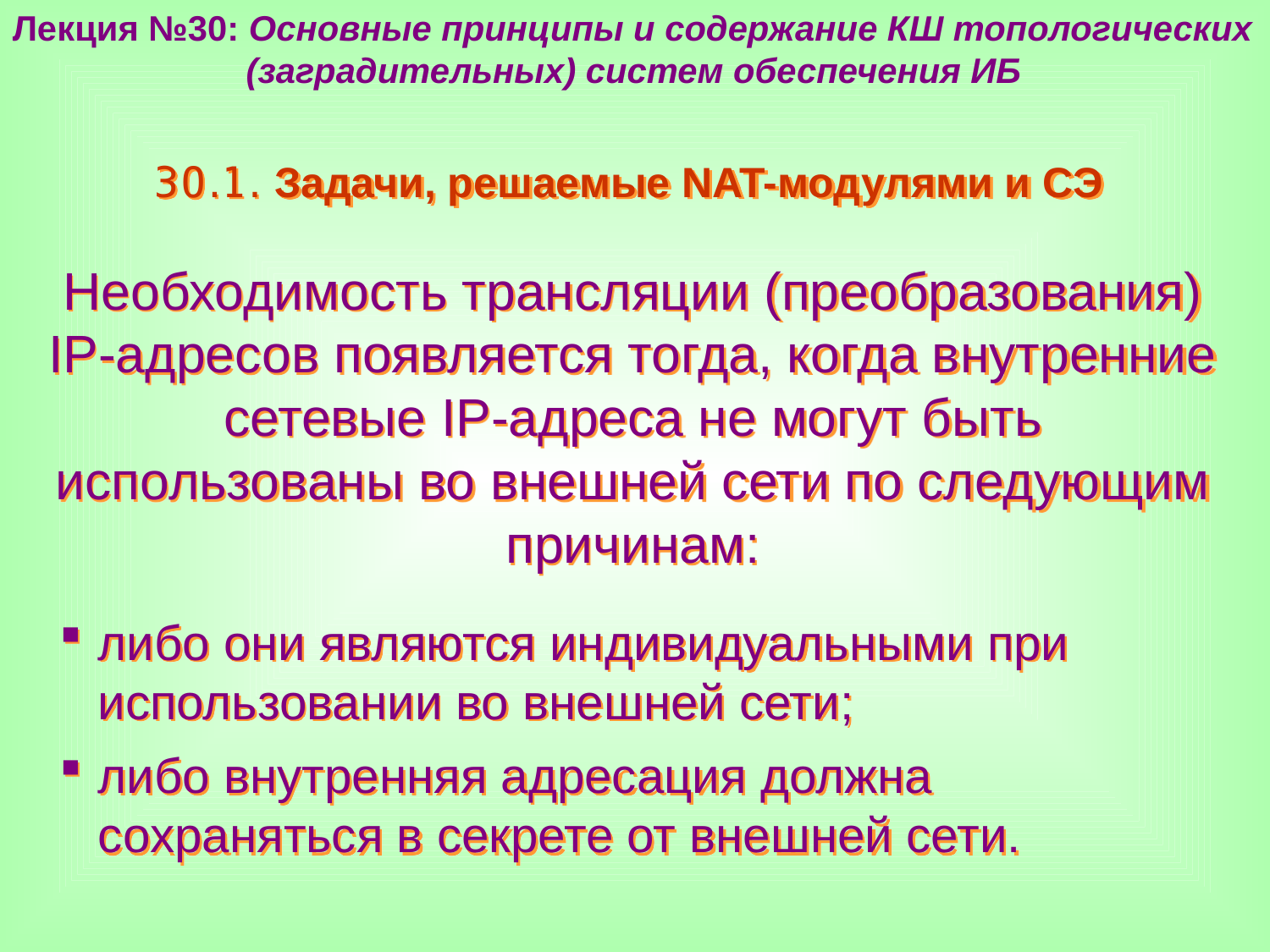

Лекция №30: Основные принципы и содержание КШ топологических
                        (заградительных) систем обеспечения ИБ
30.1. Задачи, решаемые NAT-модулями и СЭ
Необходимость трансляции (преобразования) IP-адресов появляется тогда, когда внутренние сетевые IP-адреса не могут быть использованы во внешней сети по следующим причинам:
либо они являются индивидуальными при использовании во внешней сети;
либо внутренняя адресация должна сохраняться в секрете от внешней сети.